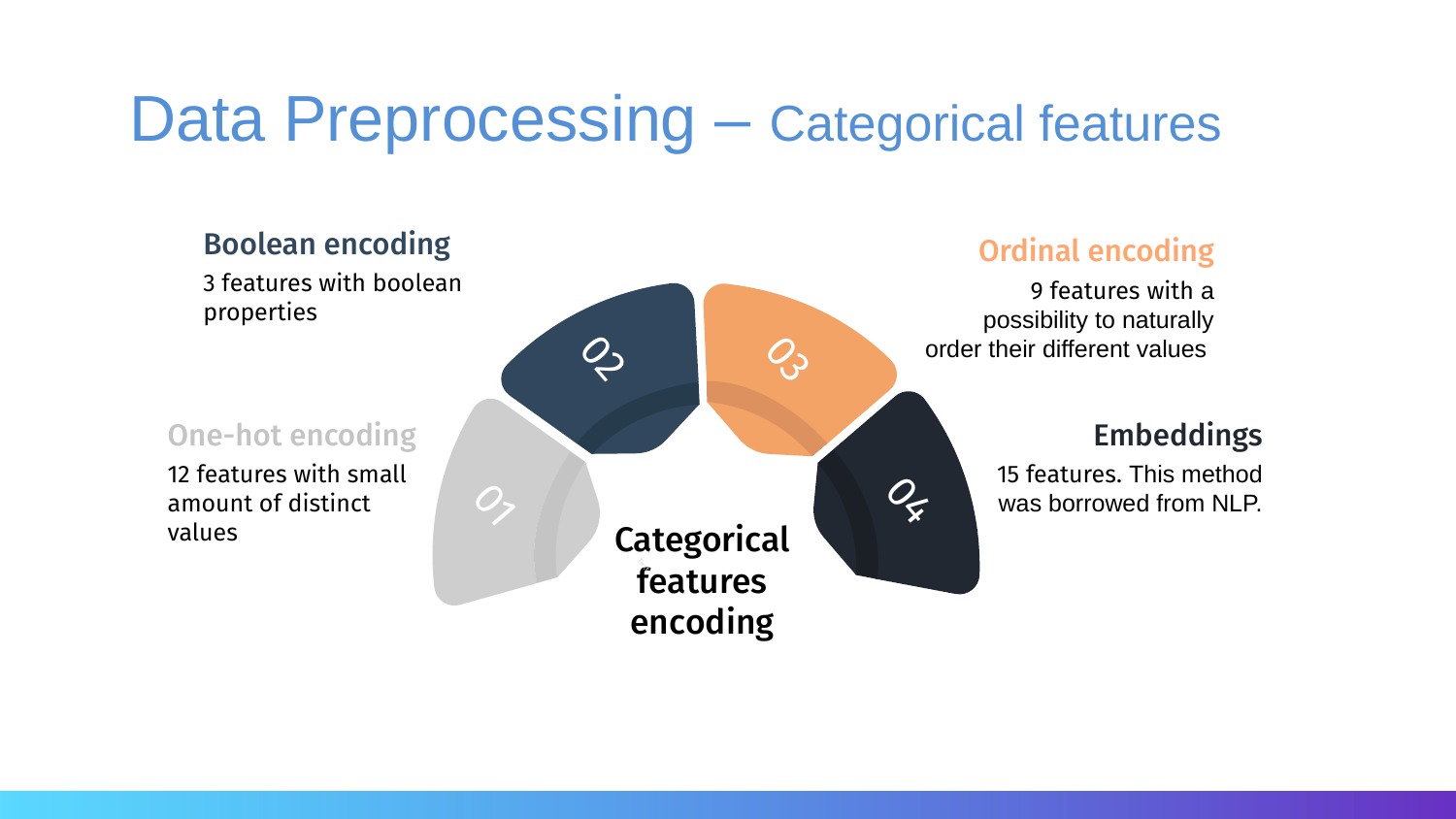

# Data Preprocessing – Categorical features
Boolean encoding
Ordinal encoding
3 features with boolean properties
9 features with a possibility to naturally order their different values

03
04
02
01
One-hot encoding
Embeddings
12 features with small amount of distinct values
15 features. This method was borrowed from NLP.
Categorical features encoding